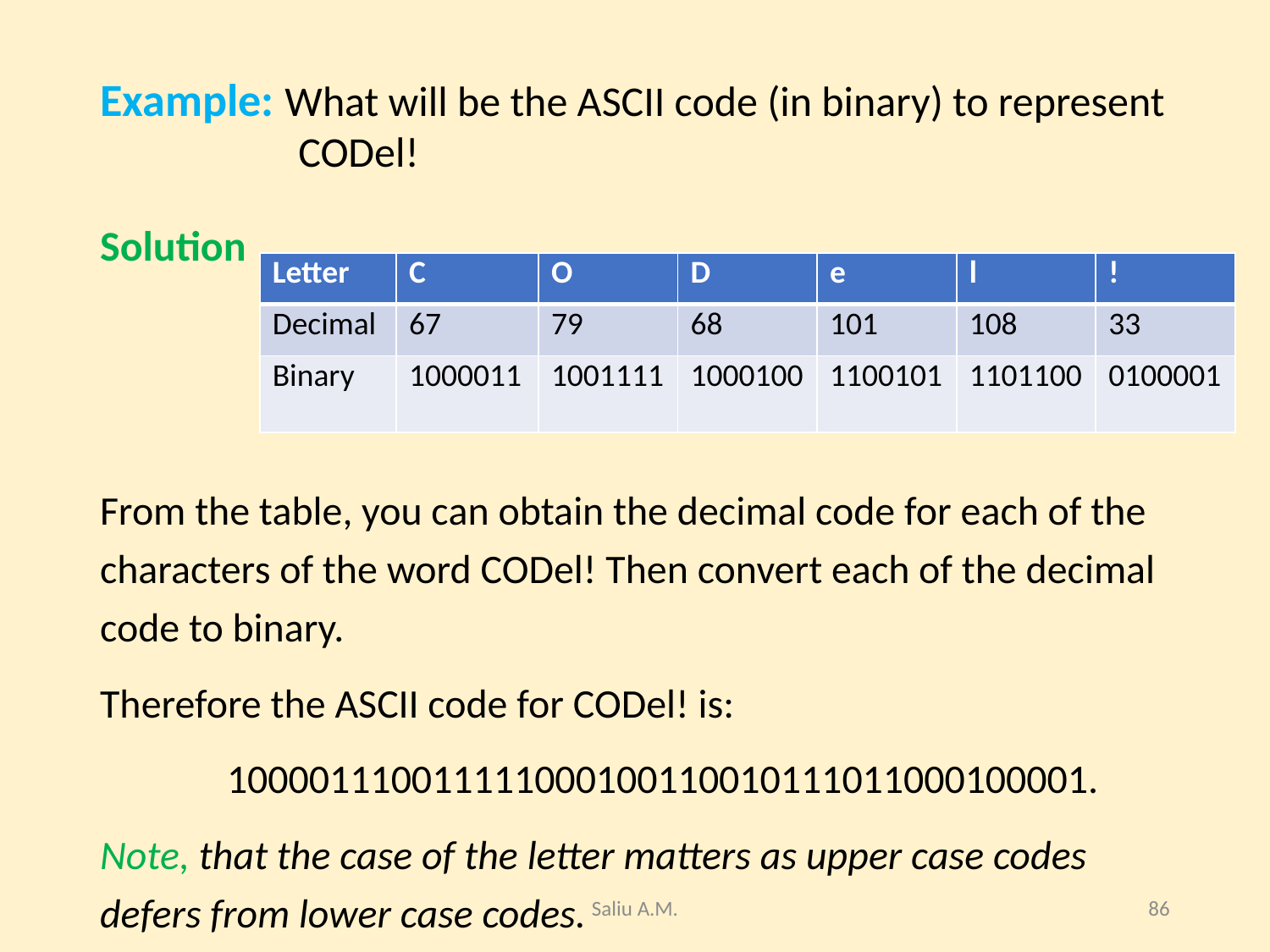

#
Example: What will be the ASCII code (in binary) to represent CODel!
Solution

From the table, you can obtain the decimal code for each of the characters of the word CODel! Then convert each of the decimal code to binary.
Therefore the ASCII code for CODel! is:
	100001110011111000100110010111011000100001.
Note, that the case of the letter matters as upper case codes defers from lower case codes.
| Letter | C | O | D | e | l | ! |
| --- | --- | --- | --- | --- | --- | --- |
| Decimal | 67 | 79 | 68 | 101 | 108 | 33 |
| Binary | 1000011 | 1001111 | 1000100 | 1100101 | 1101100 | 0100001 |
Saliu A.M.
86